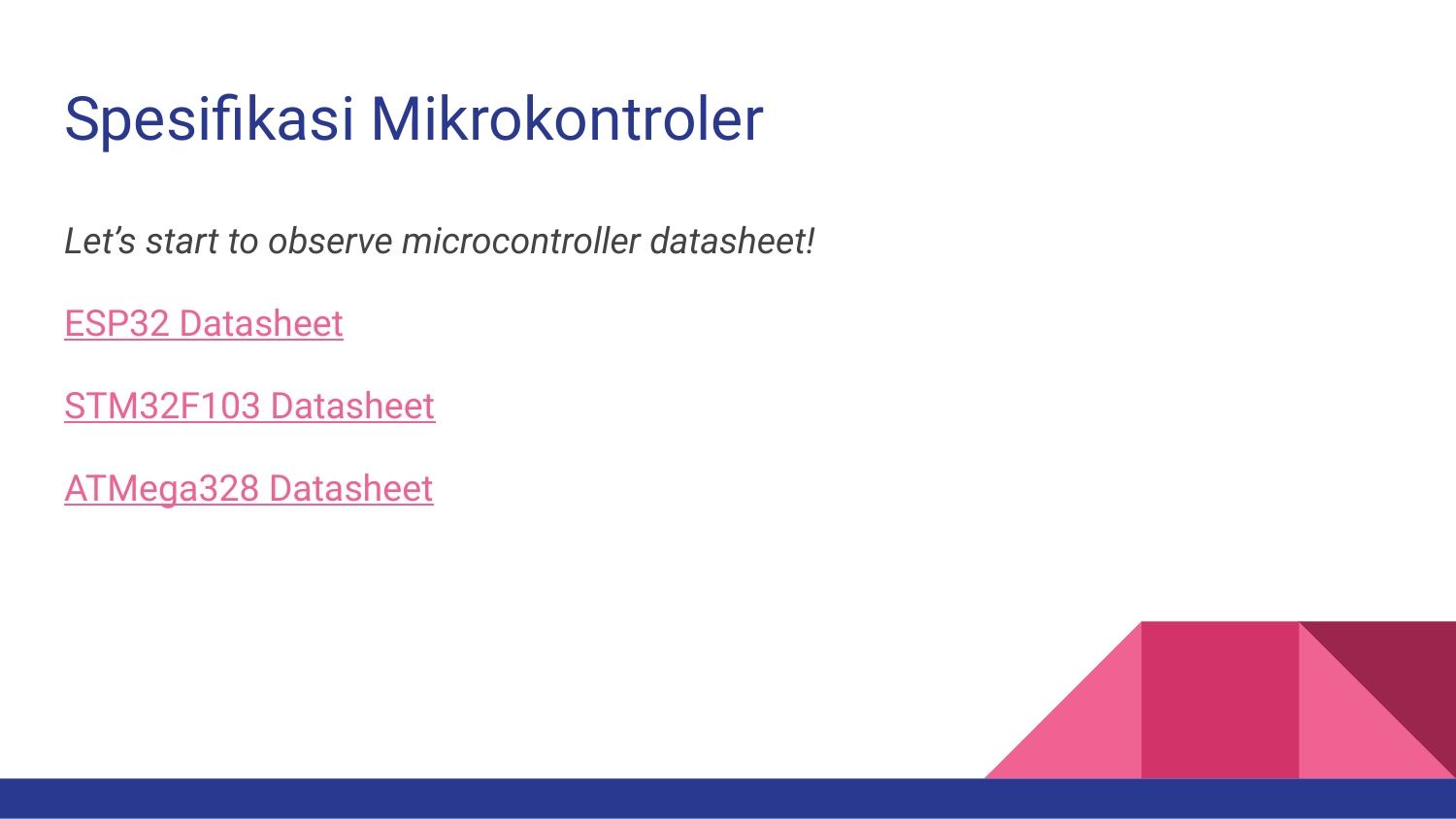

# Spesifikasi Mikrokontroler
Let’s start to observe microcontroller datasheet!
ESP32 Datasheet
STM32F103 Datasheet
ATMega328 Datasheet